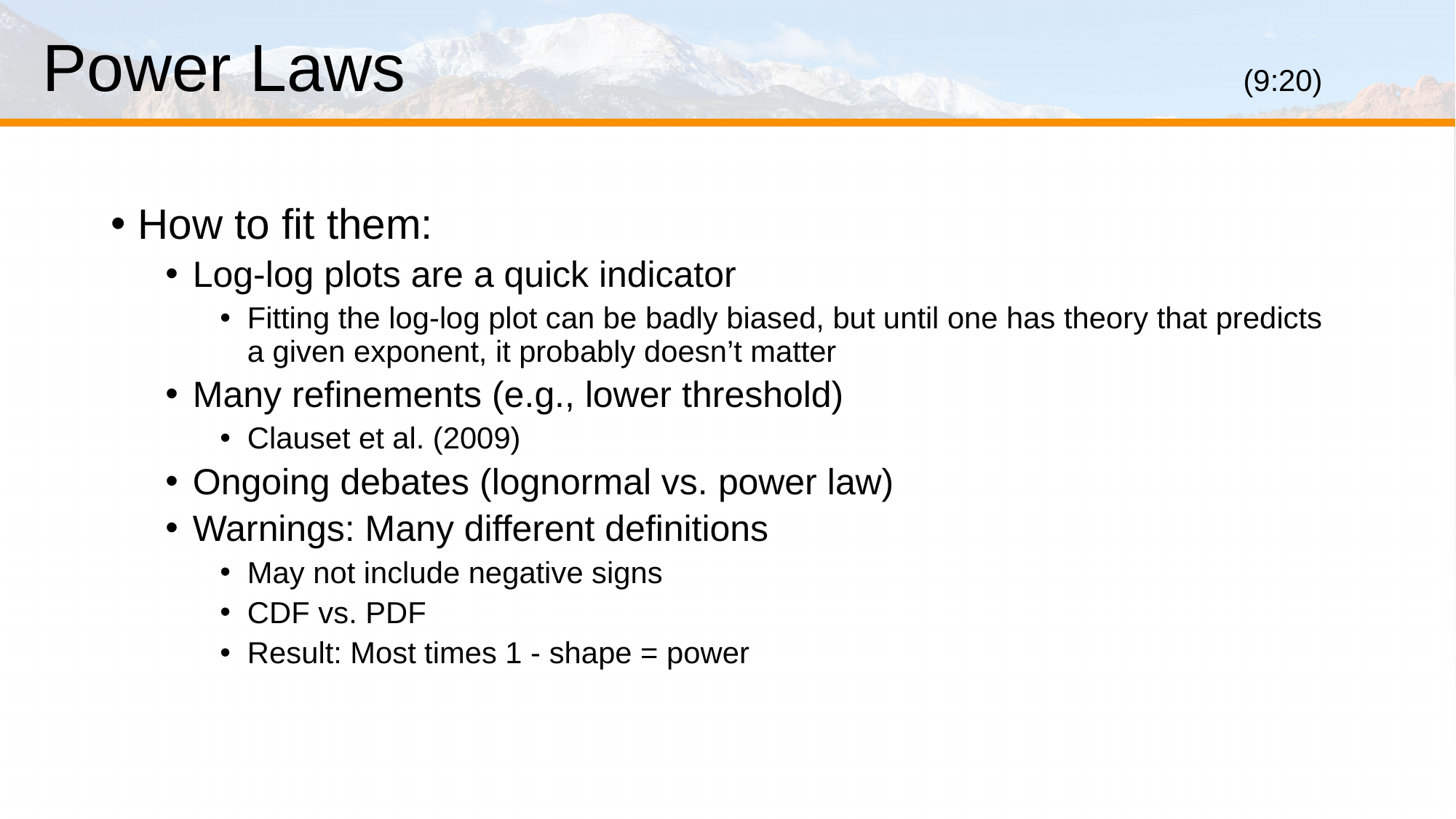

# Power Laws								(9:20)
How to fit them:
Log-log plots are a quick indicator
Fitting the log-log plot can be badly biased, but until one has theory that predicts a given exponent, it probably doesn’t matter
Many refinements (e.g., lower threshold)
Clauset et al. (2009)
Ongoing debates (lognormal vs. power law)
Warnings: Many different definitions
May not include negative signs
CDF vs. PDF
Result: Most times 1 - shape = power